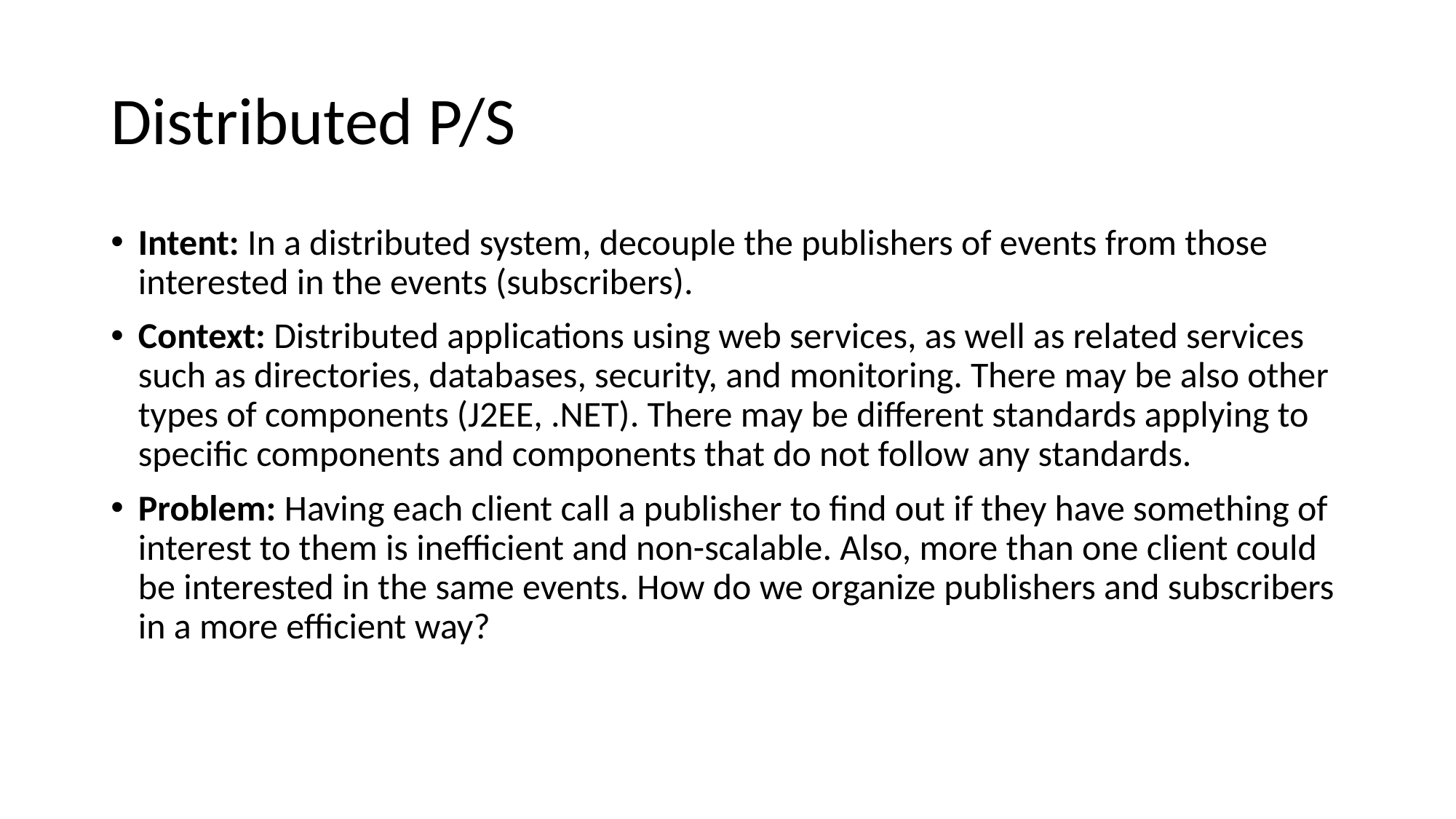

# Distributed P/S
Intent: In a distributed system, decouple the publishers of events from those interested in the events (subscribers).
Context: Distributed applications using web services, as well as related services such as directories, databases, security, and monitoring. There may be also other types of components (J2EE, .NET). There may be different standards applying to specific components and components that do not follow any standards.
Problem: Having each client call a publisher to find out if they have something of interest to them is inefficient and non-scalable. Also, more than one client could be interested in the same events. How do we organize publishers and subscribers in a more efficient way?